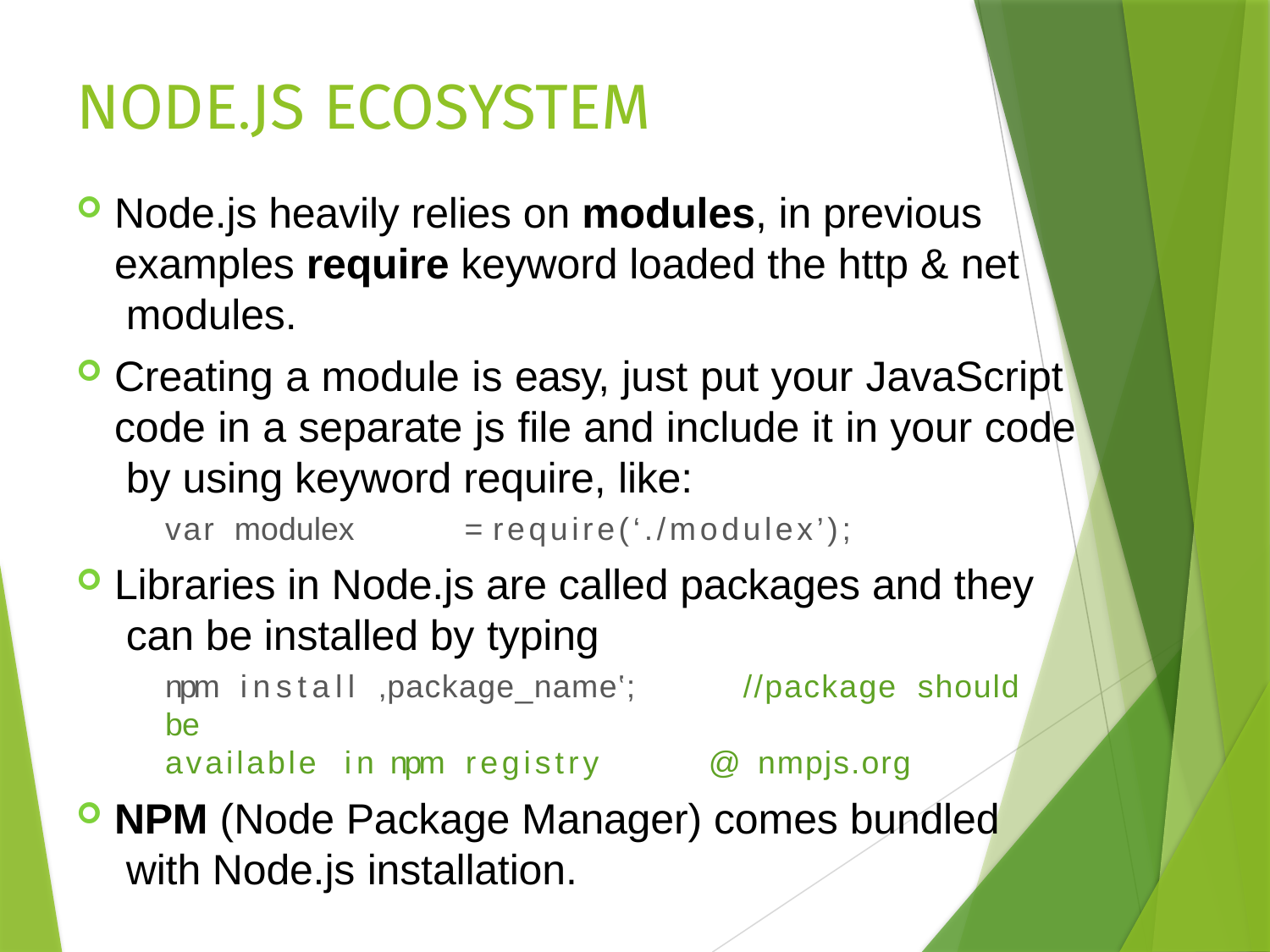

# NODE.JS ECOSYSTEM
Node.js heavily relies on modules, in previous  examples require keyword loaded the http & net  modules.
Creating a module is easy, just put your JavaScript  code in a separate js file and include it in your code  by using keyword require, like:
var modulex	= require(‘./modulex’);
Libraries in Node.js are called packages and they  can be installed by typing
npm   install ‚package_name‛;	//package	should be
available  in npm   registry	@ nmpjs.org
NPM (Node Package Manager) comes bundled  with Node.js installation.